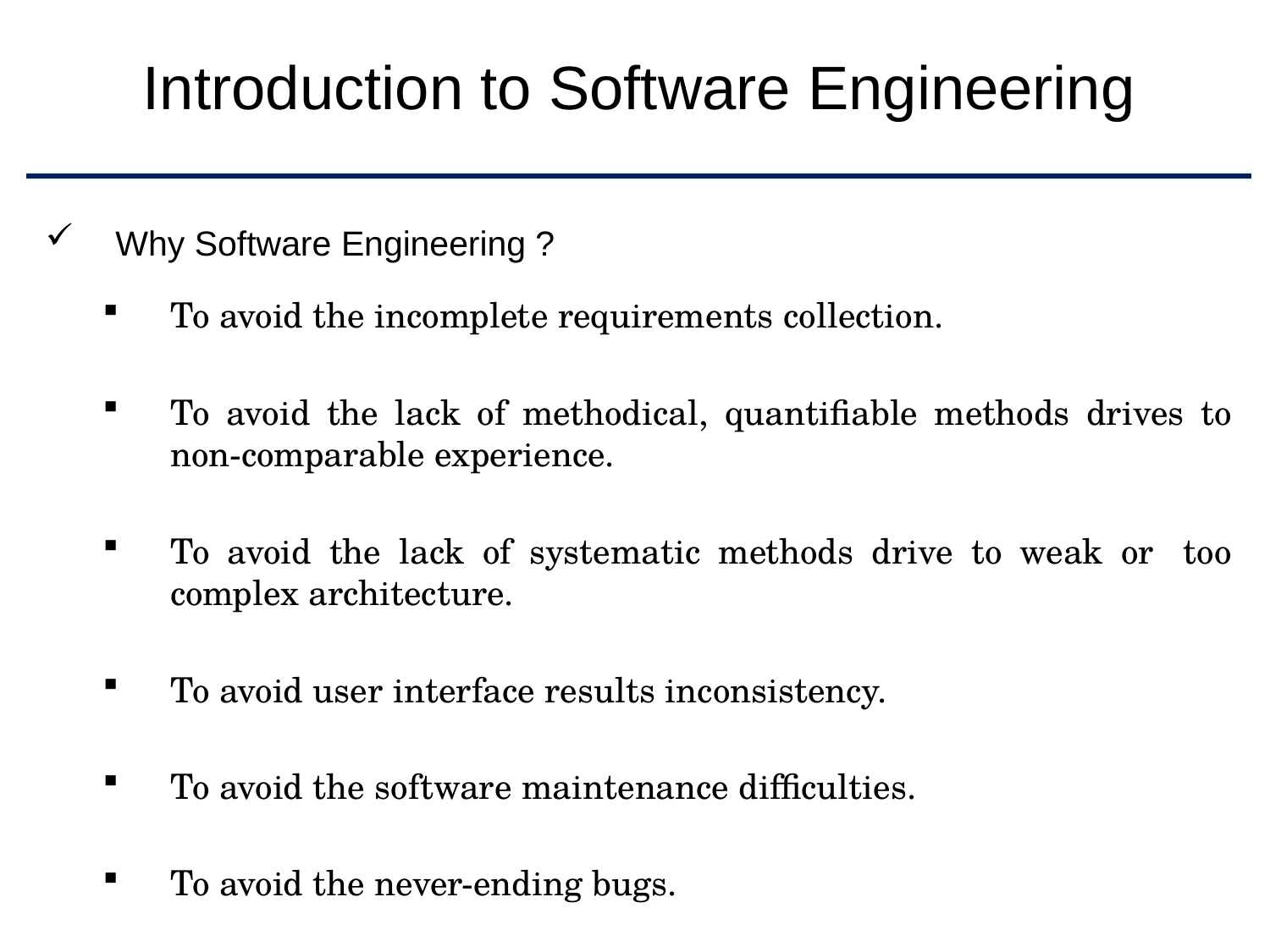

# Introduction to Software Engineering

Why Software Engineering ?

To avoid the incomplete requirements collection.

To avoid the lack of methodical, quantifiable methods drives to non-comparable experience.

To avoid the lack of systematic methods drive to weak or  too complex architecture.

To avoid user interface results inconsistency.

To avoid the software maintenance difficulties.

To avoid the never-ending bugs.